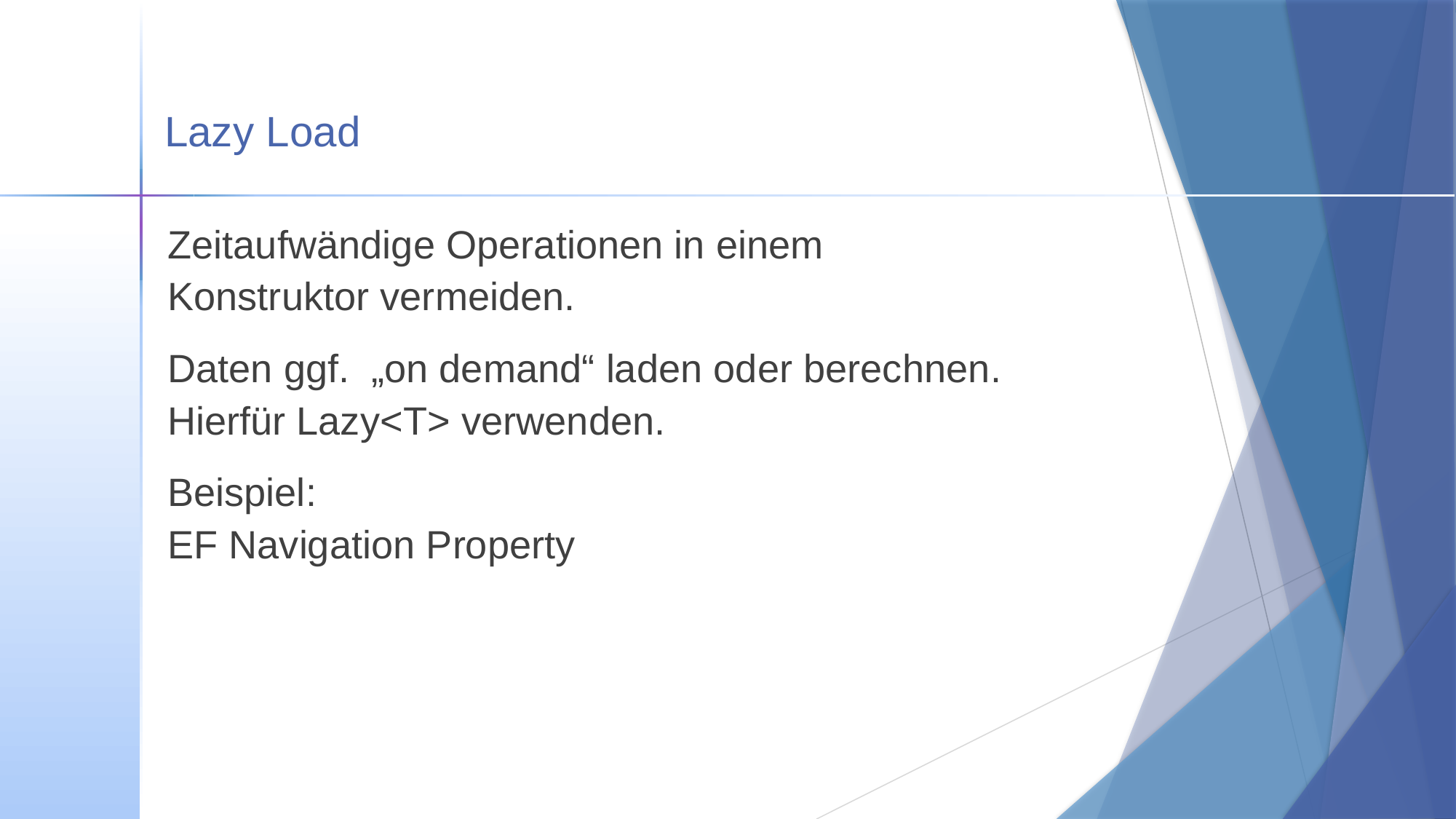

# Lazy Load
Zeitaufwändige Operationen in einem
Konstruktor vermeiden.
Daten ggf.  „on demand“ laden oder berechnen.
Hierfür Lazy<T> verwenden.
Beispiel:
EF Navigation Property